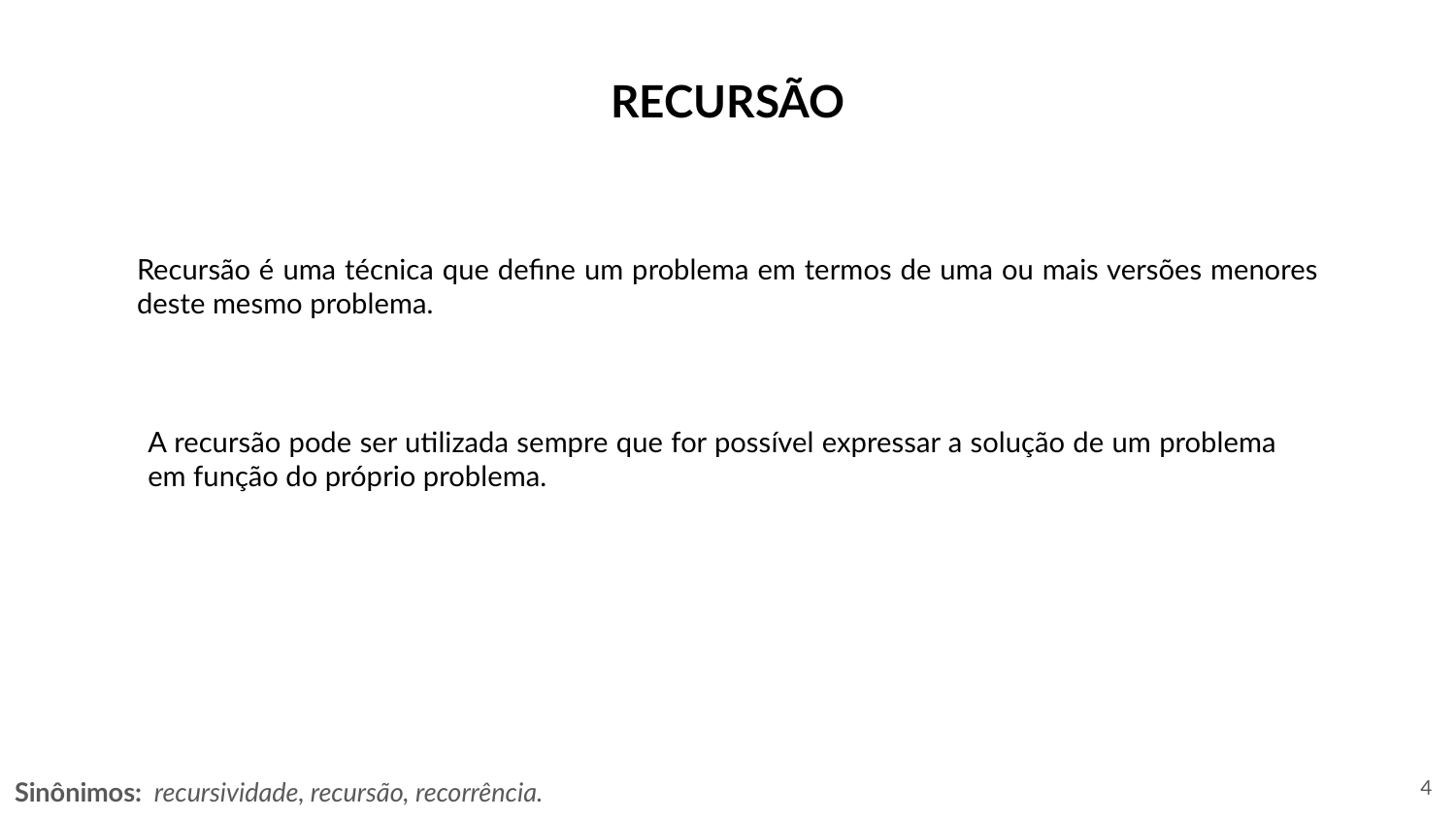

RECURSÃO
Recursão é uma técnica que define um problema em termos de uma ou mais versões menores deste mesmo problema.
A recursão pode ser utilizada sempre que for possível expressar a solução de um problema em função do próprio problema.
4
Sinônimos:  recursividade, recursão, recorrência.